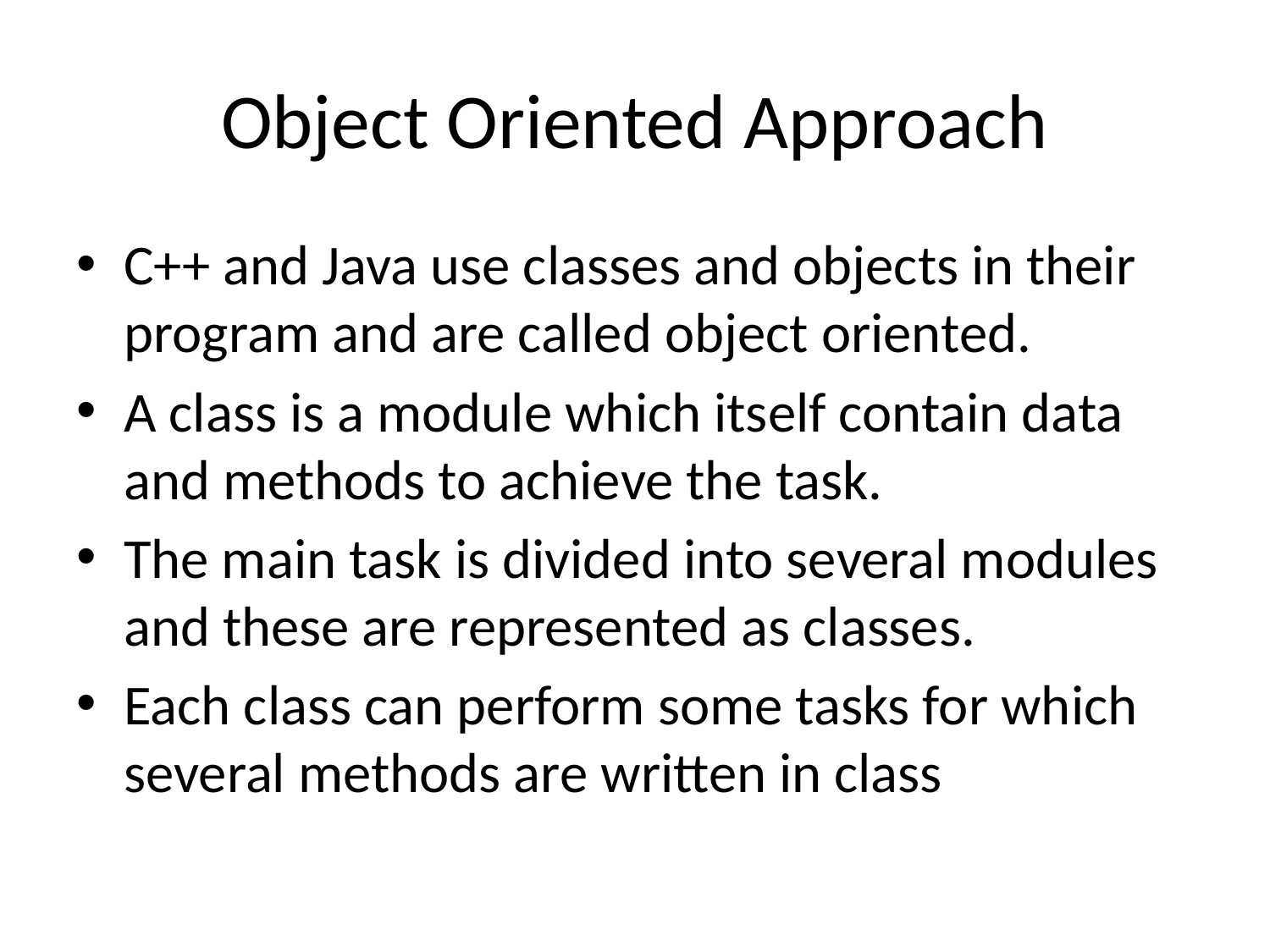

# Object Oriented Approach
C++ and Java use classes and objects in their program and are called object oriented.
A class is a module which itself contain data and methods to achieve the task.
The main task is divided into several modules and these are represented as classes.
Each class can perform some tasks for which several methods are written in class